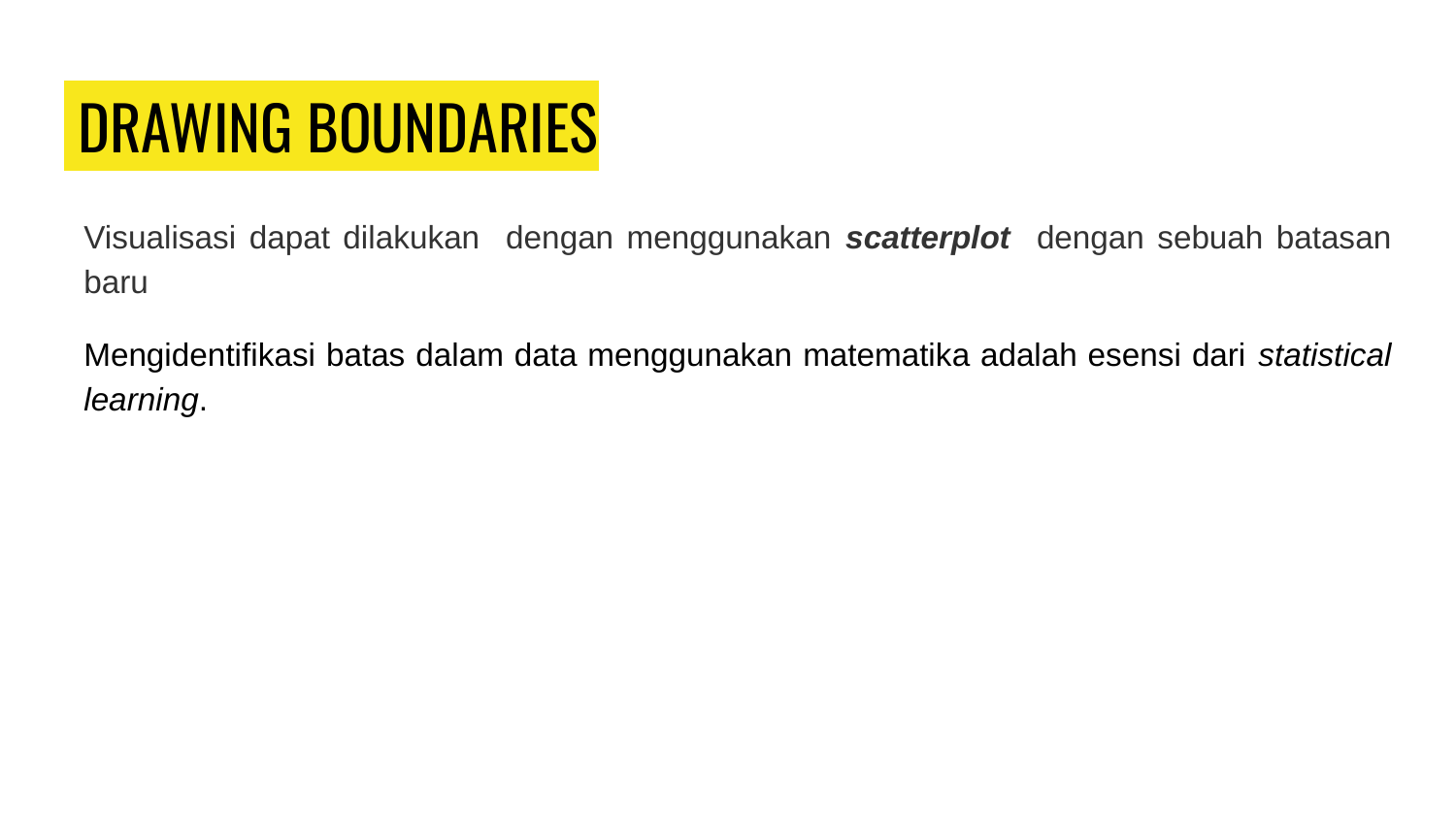

# DRAWING BOUNDARIES

Visualisasi dapat dilakukan  dengan menggunakan scatterplot  dengan sebuah batasan baru
Mengidentifikasi batas dalam data menggunakan matematika adalah esensi dari statistical learning.